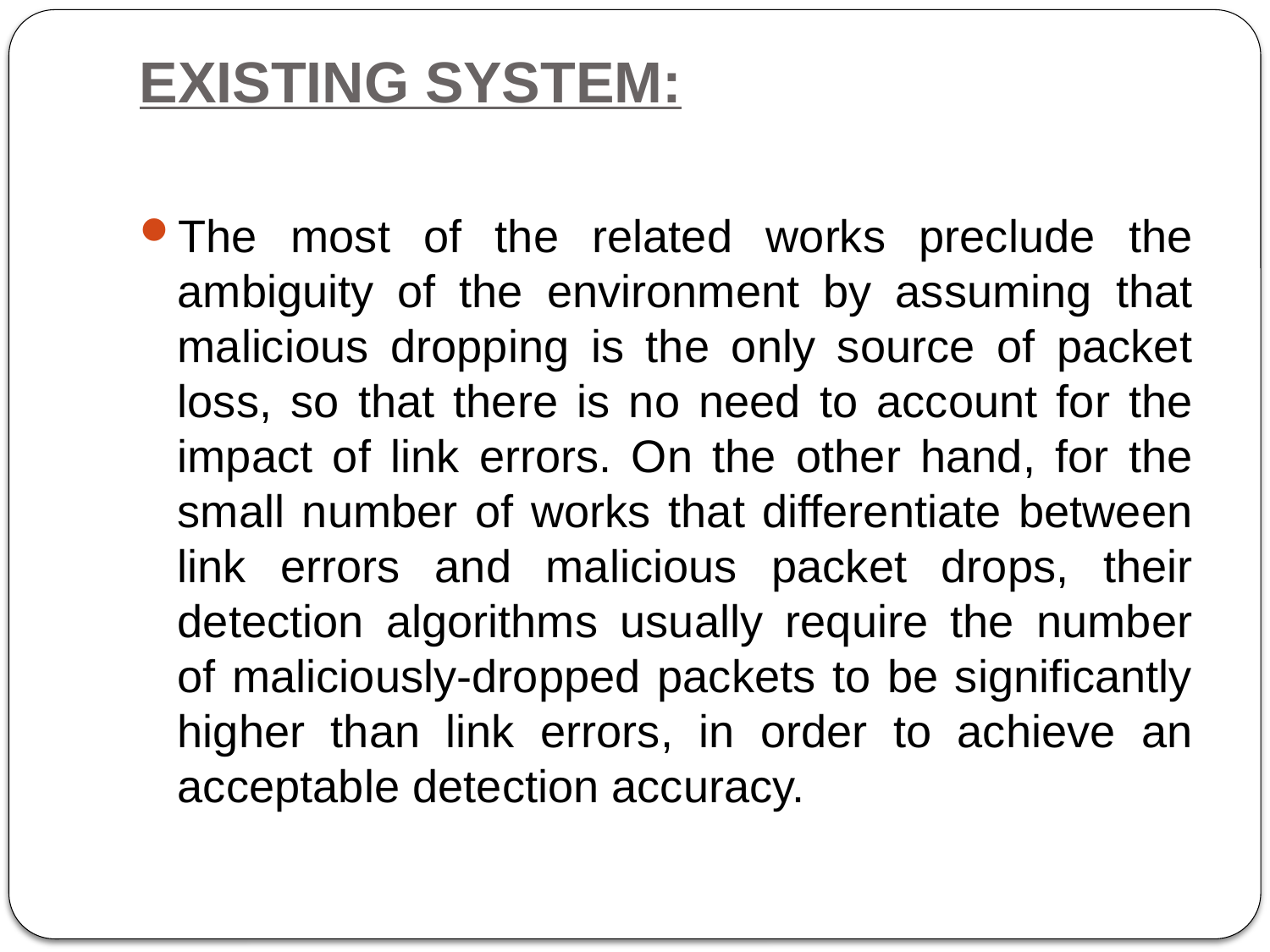

# EXISTING SYSTEM:
The most of the related works preclude the ambiguity of the environment by assuming that malicious dropping is the only source of packet loss, so that there is no need to account for the impact of link errors. On the other hand, for the small number of works that differentiate between link errors and malicious packet drops, their detection algorithms usually require the number of maliciously-dropped packets to be significantly higher than link errors, in order to achieve an acceptable detection accuracy.